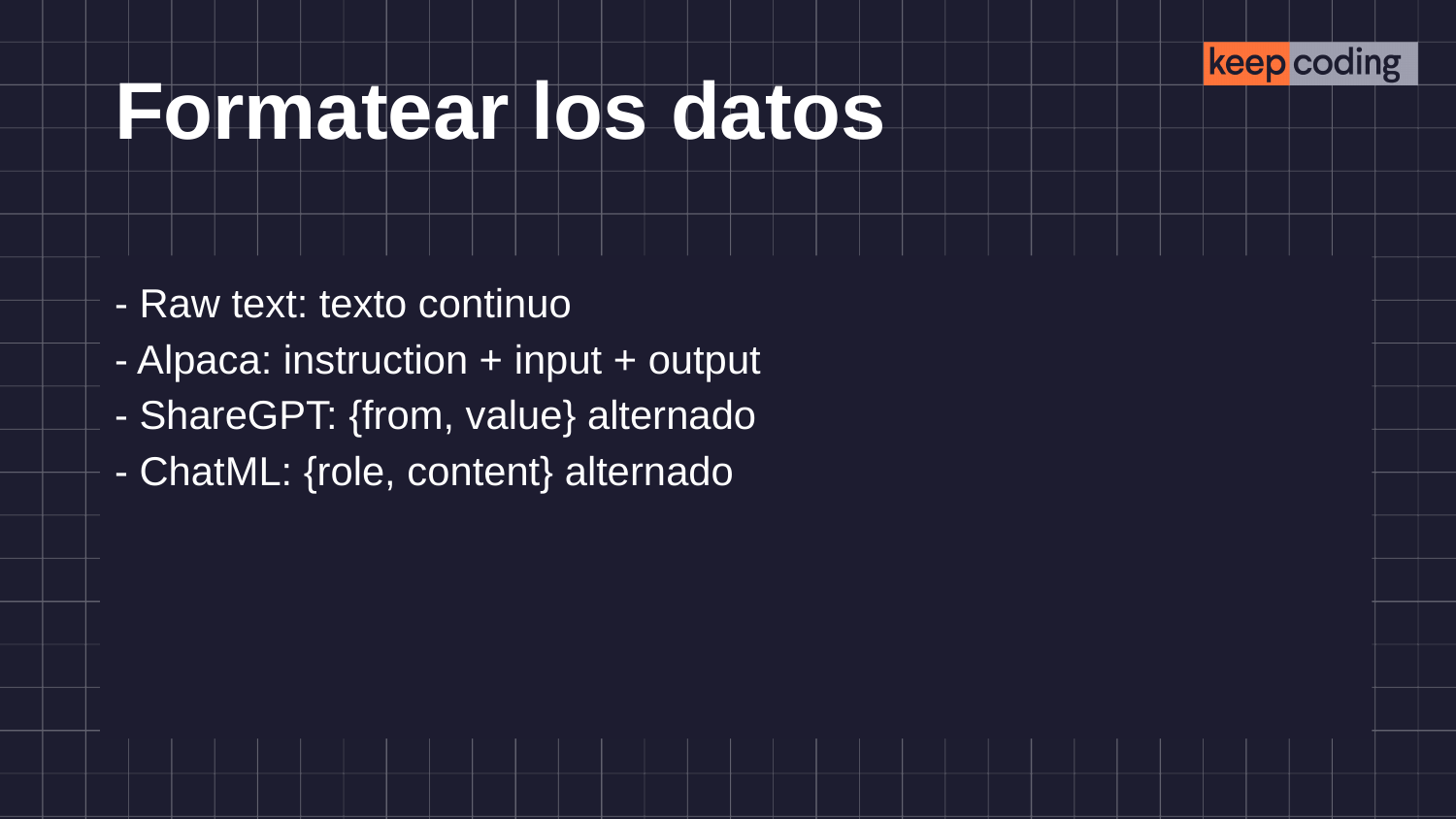

# Formatear los datos

- Raw text: texto continuo
- Alpaca: instruction + input + output
- ShareGPT: {from, value} alternado
- ChatML: {role, content} alternado